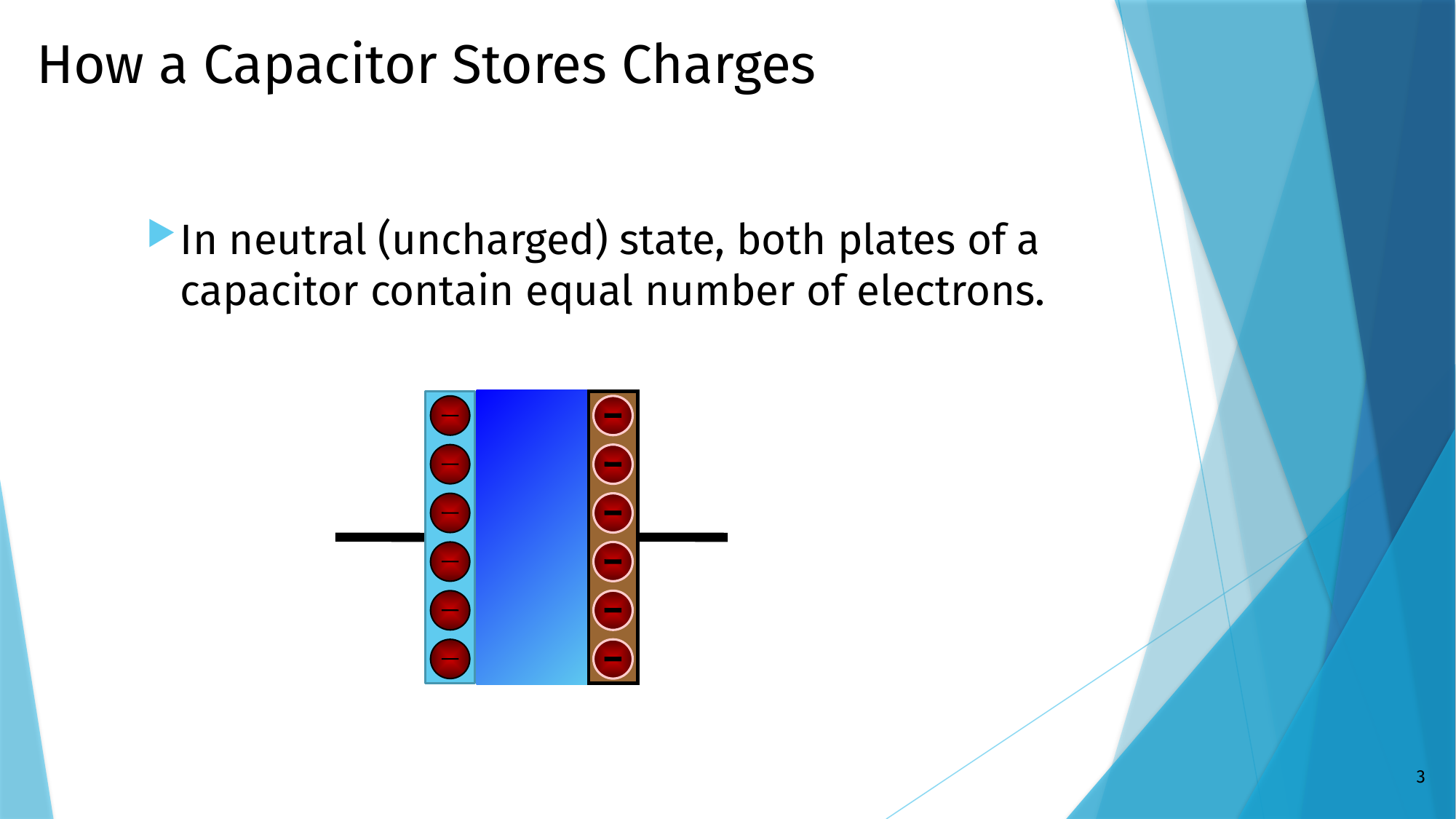

How a Capacitor Stores Charges

In neutral (uncharged) state, both plates of a capacitor contain equal number of electrons.

3